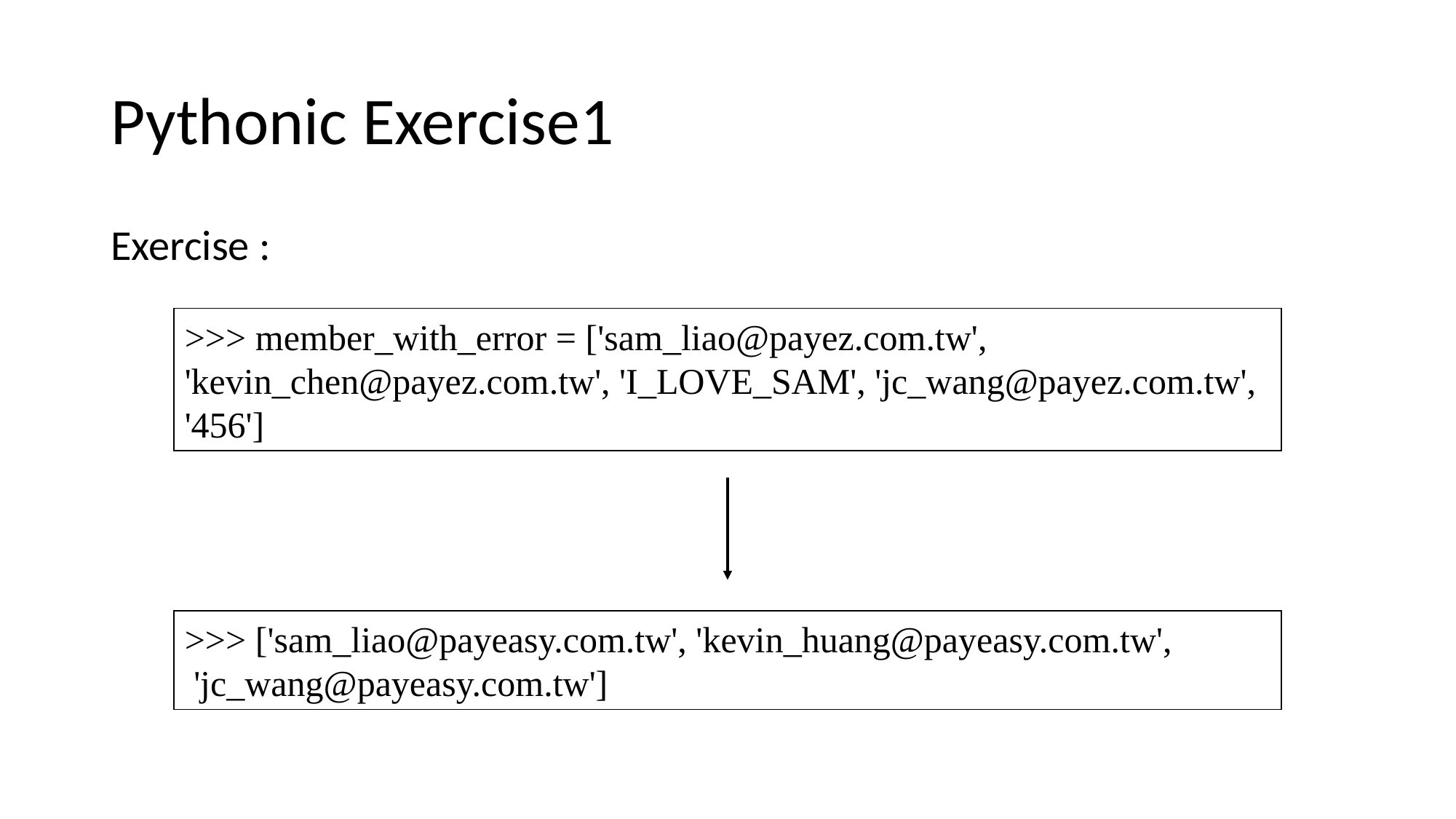

# Pythonic Exercise1
Exercise :

>>> member_with_error = ['sam_liao@payez.com.tw', 'kevin_chen@payez.com.tw', 'I_LOVE_SAM', 'jc_wang@payez.com.tw', '456']
>>> ['sam_liao@payeasy.com.tw', 'kevin_huang@payeasy.com.tw',
 'jc_wang@payeasy.com.tw']